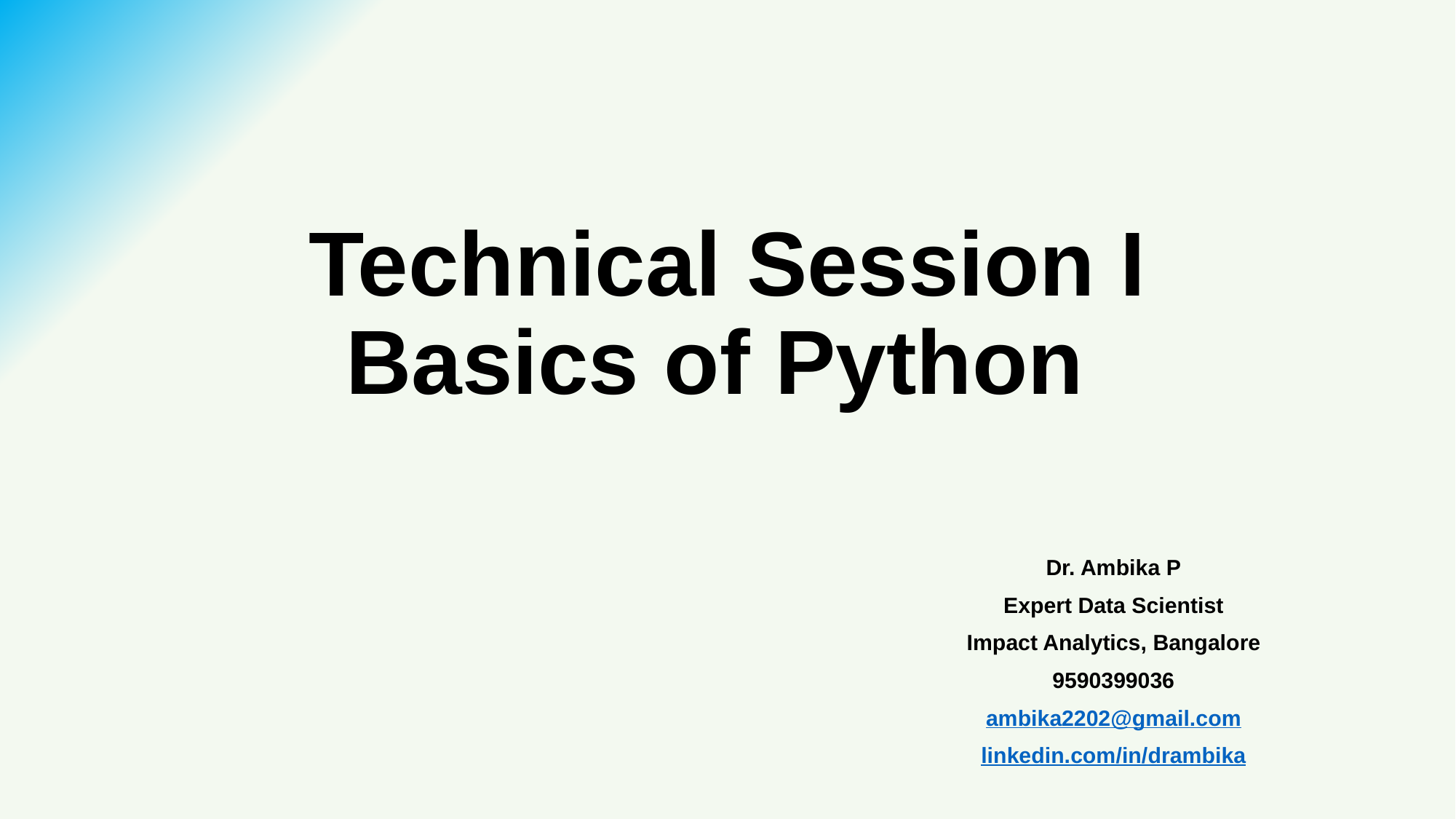

# Technical Session I Basics of Python
Dr. Ambika P
Expert Data Scientist
Impact Analytics, Bangalore
9590399036
ambika2202@gmail.com
linkedin.com/in/drambika